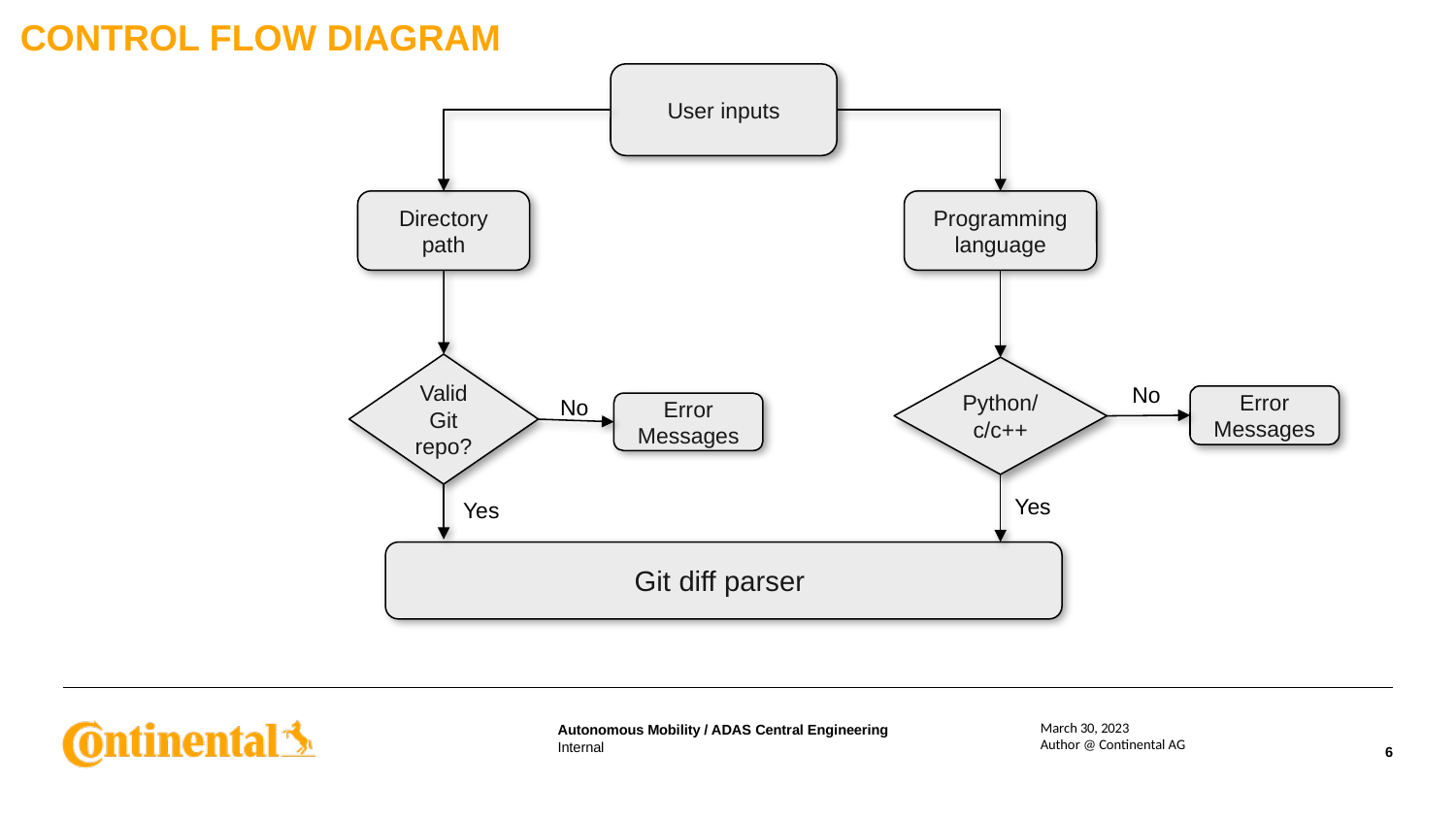

# CONTROL FLOW DIAGRAM
User inputs
Directory path
Programming language
Valid Git repo?
Python/c/c++
No
Error Messages
No
Error Messages
Yes
Yes
Git diff parser